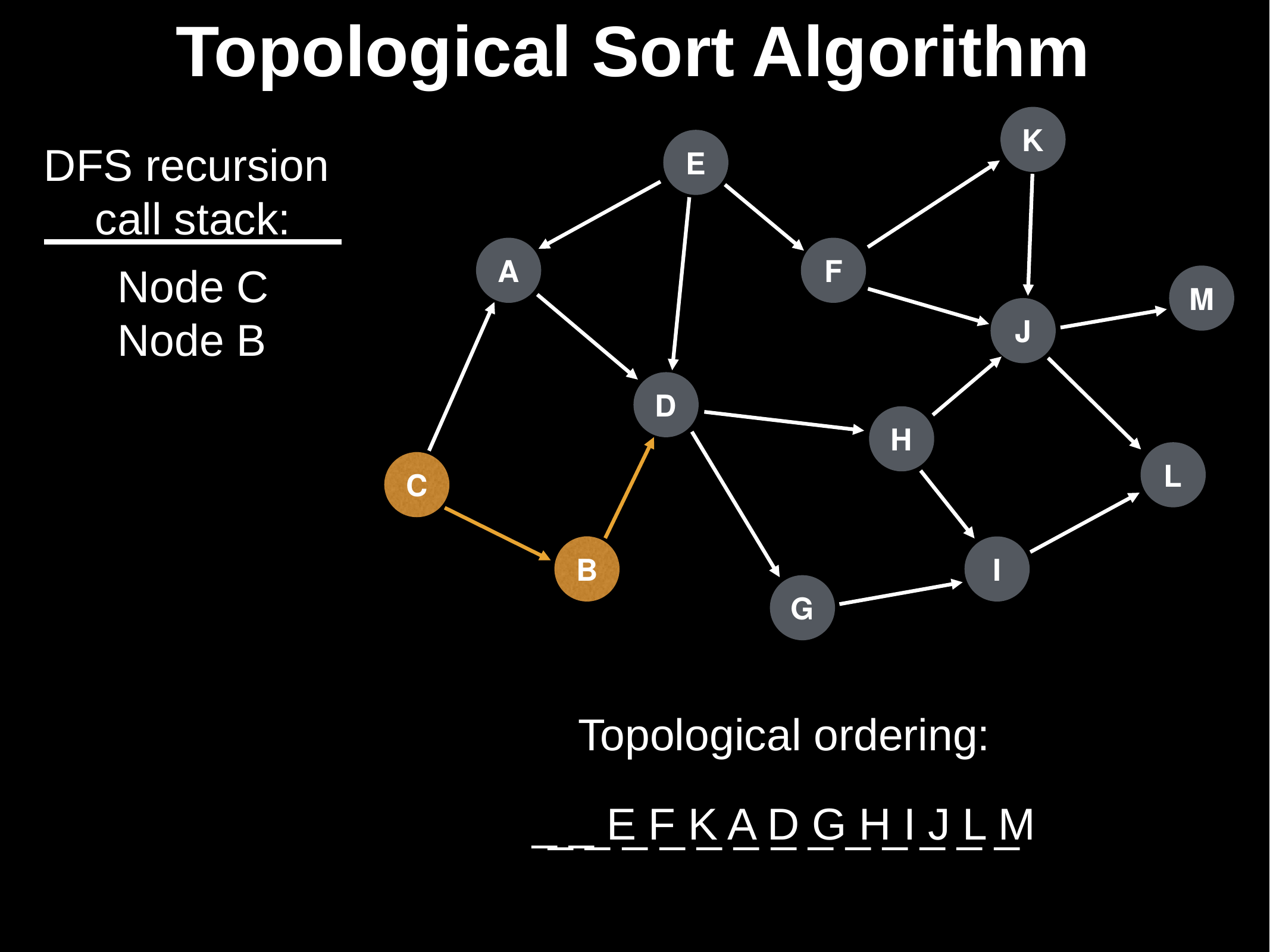

# Topological Sort Algorithm
K
E
DFS recursion
call stack:

A
F

Node C
Node B
M

J

D
H

L
C

B
I
G

Topological ordering:
_ _ E F K A D G H I J L M
_ _ _ _ _ _ _ _ _ _ _ _ _